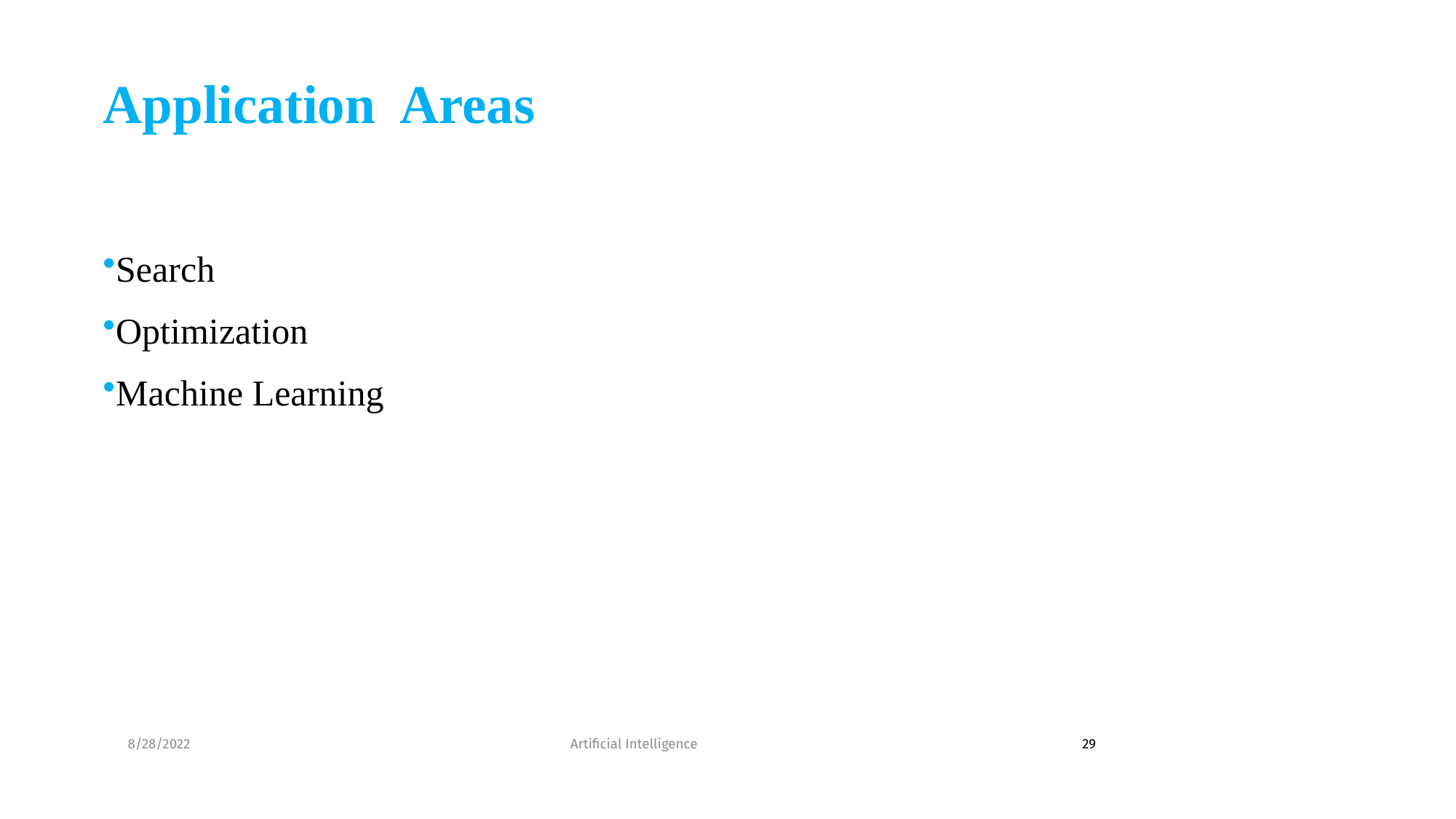

Application  Areas

Search
Optimization
Machine Learning
8/28/2022
Artificial Intelligence
29